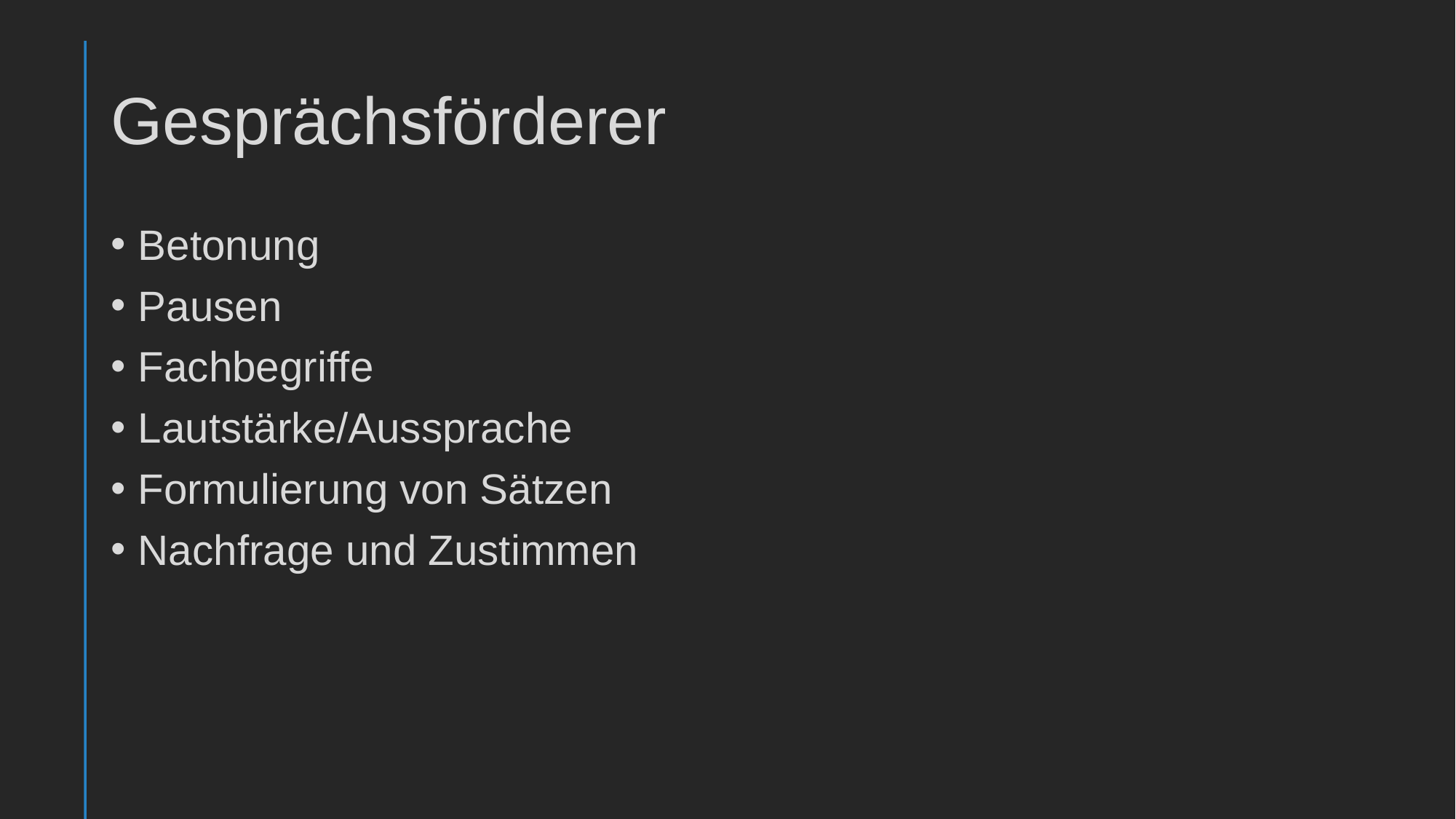

# Gesprächsförderer
Betonung
Pausen
Fachbegriffe
Lautstärke/Aussprache
Formulierung von Sätzen
Nachfrage und Zustimmen